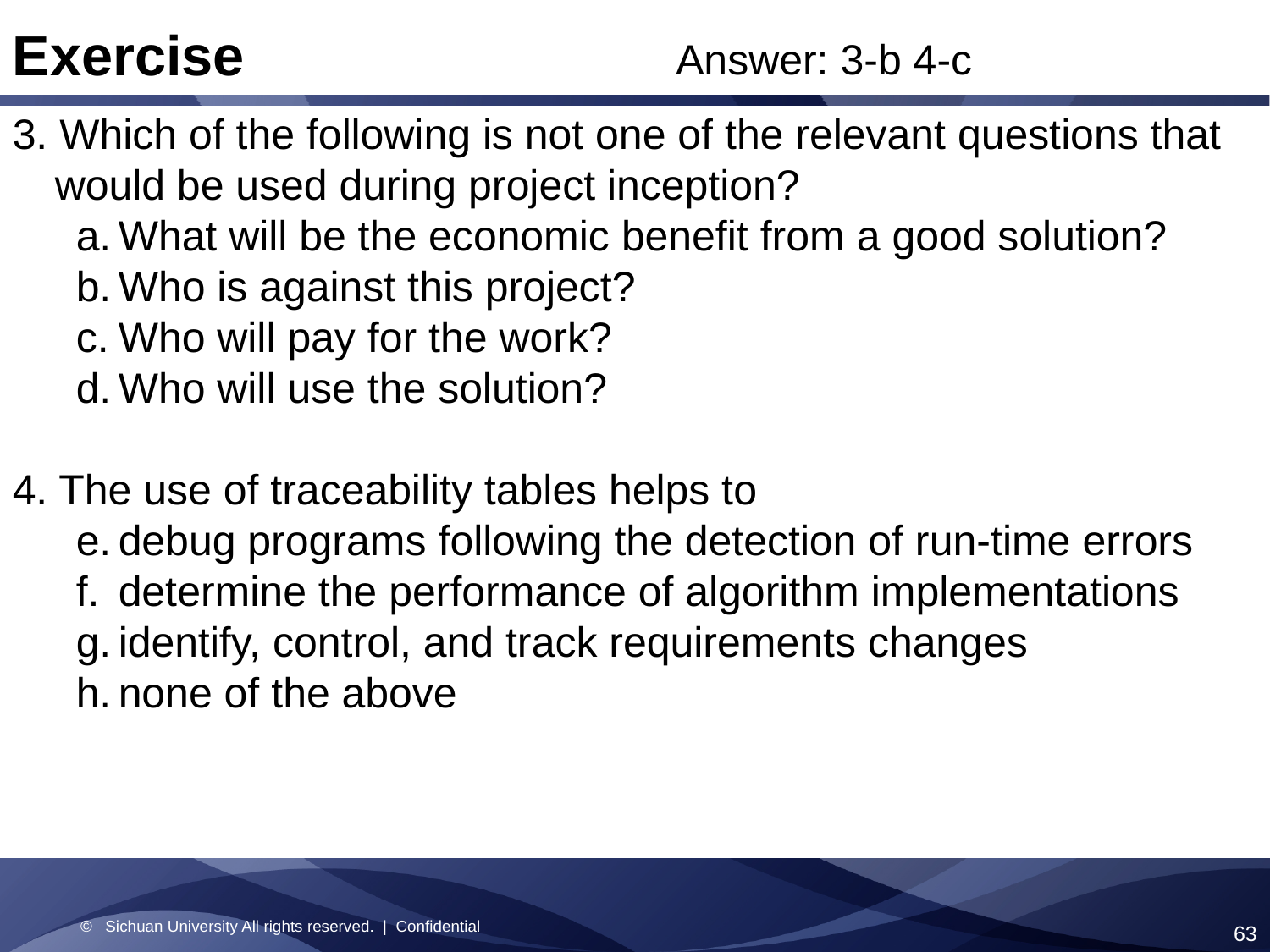

Exercise
Answer: 3-b 4-c
3. Which of the following is not one of the relevant questions that would be used during project inception?
What will be the economic benefit from a good solution?
Who is against this project?
Who will pay for the work?
Who will use the solution?

4. The use of traceability tables helps to
debug programs following the detection of run-time errors
determine the performance of algorithm implementations
identify, control, and track requirements changes
none of the above
©   Sichuan University All rights reserved.  |  Confidential
63